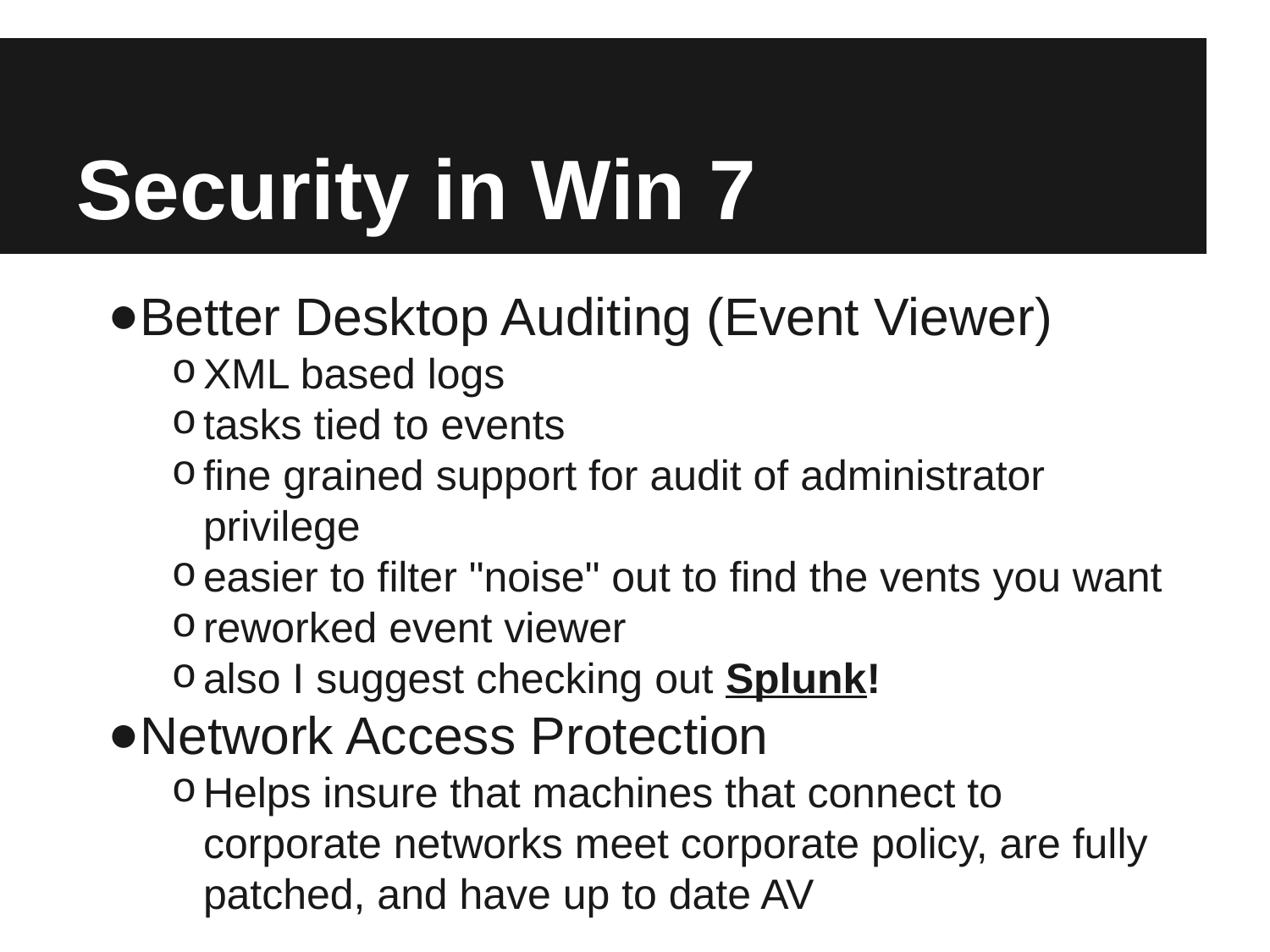

# Security in Win 7
Better Desktop Auditing (Event Viewer)
XML based logs
tasks tied to events
fine grained support for audit of administrator privilege
easier to filter "noise" out to find the vents you want
reworked event viewer
also I suggest checking out Splunk!
Network Access Protection
Helps insure that machines that connect to corporate networks meet corporate policy, are fully patched, and have up to date AV